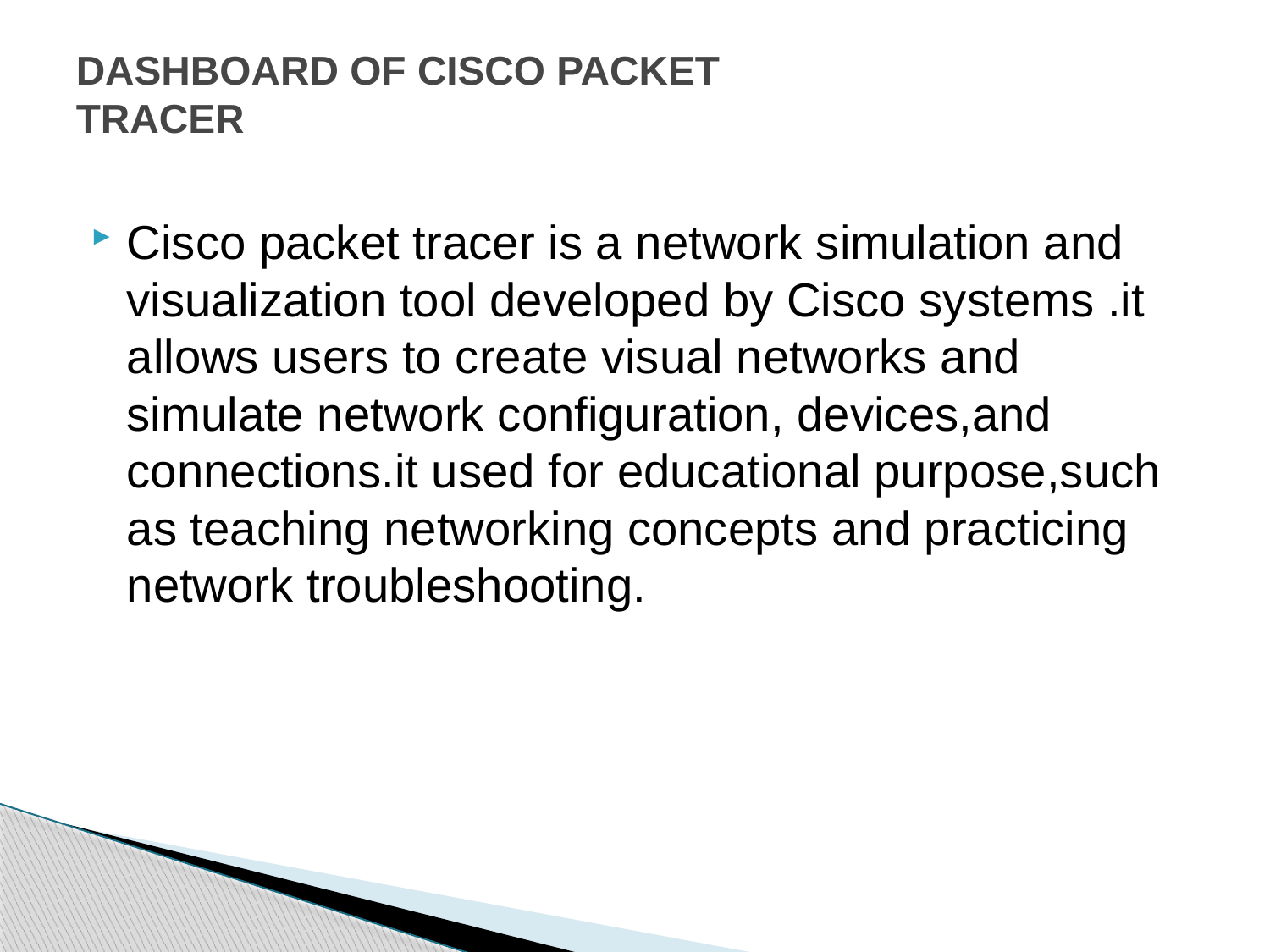

# DASHBOARD OF CISCO PACKET TRACER
Cisco packet tracer is a network simulation and visualization tool developed by Cisco systems .it allows users to create visual networks and simulate network configuration, devices,and connections.it used for educational purpose,such as teaching networking concepts and practicing network troubleshooting.